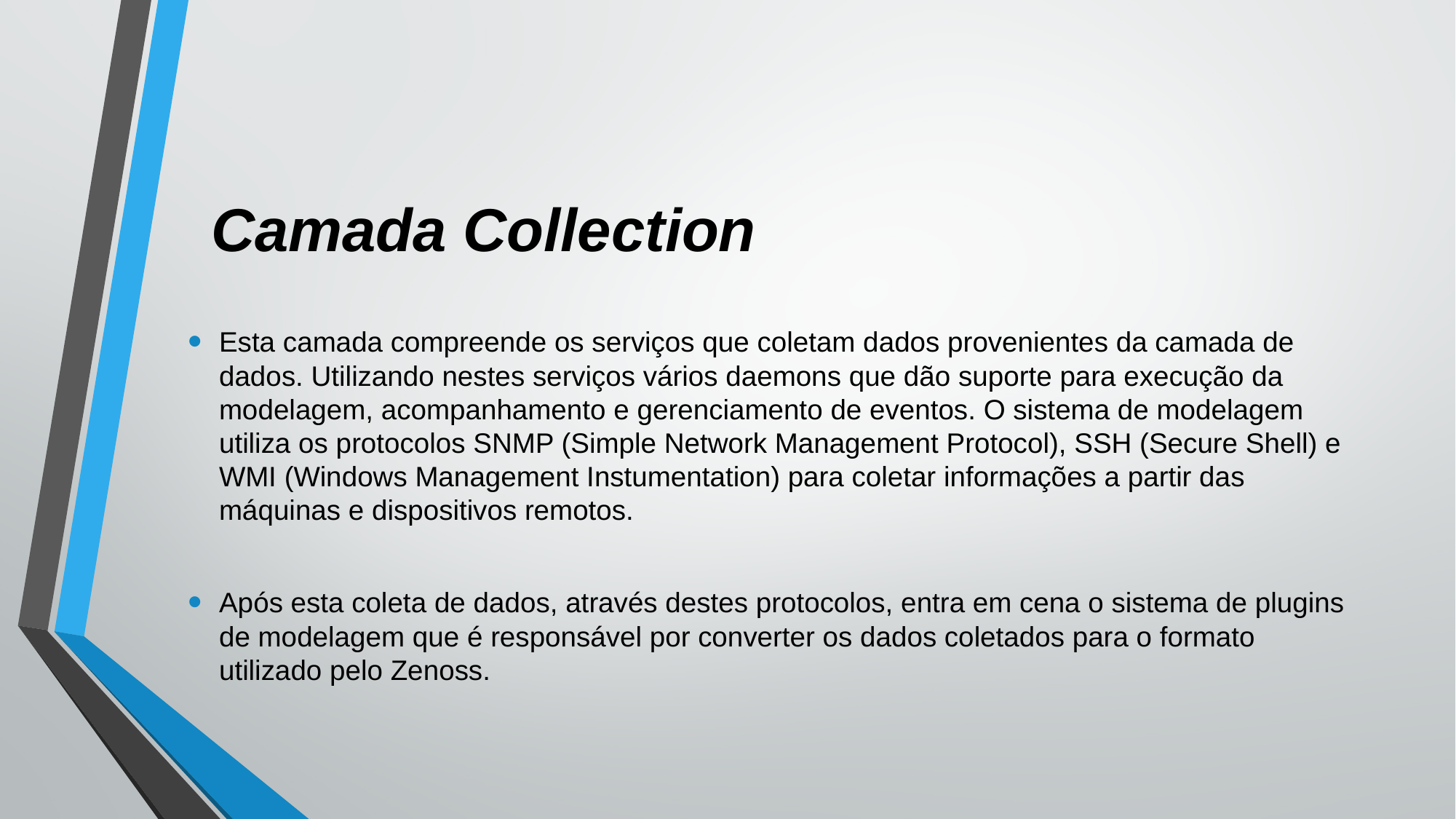

# Camada Collection
Esta camada compreende os serviços que coletam dados provenientes da camada de dados. Utilizando nestes serviços vários daemons que dão suporte para execução da modelagem, acompanhamento e gerenciamento de eventos. O sistema de modelagem utiliza os protocolos SNMP (Simple Network Management Protocol), SSH (Secure Shell) e WMI (Windows Management Instumentation) para coletar informações a partir das máquinas e dispositivos remotos.

Após esta coleta de dados, através destes protocolos, entra em cena o sistema de plugins de modelagem que é responsável por converter os dados coletados para o formato utilizado pelo Zenoss.